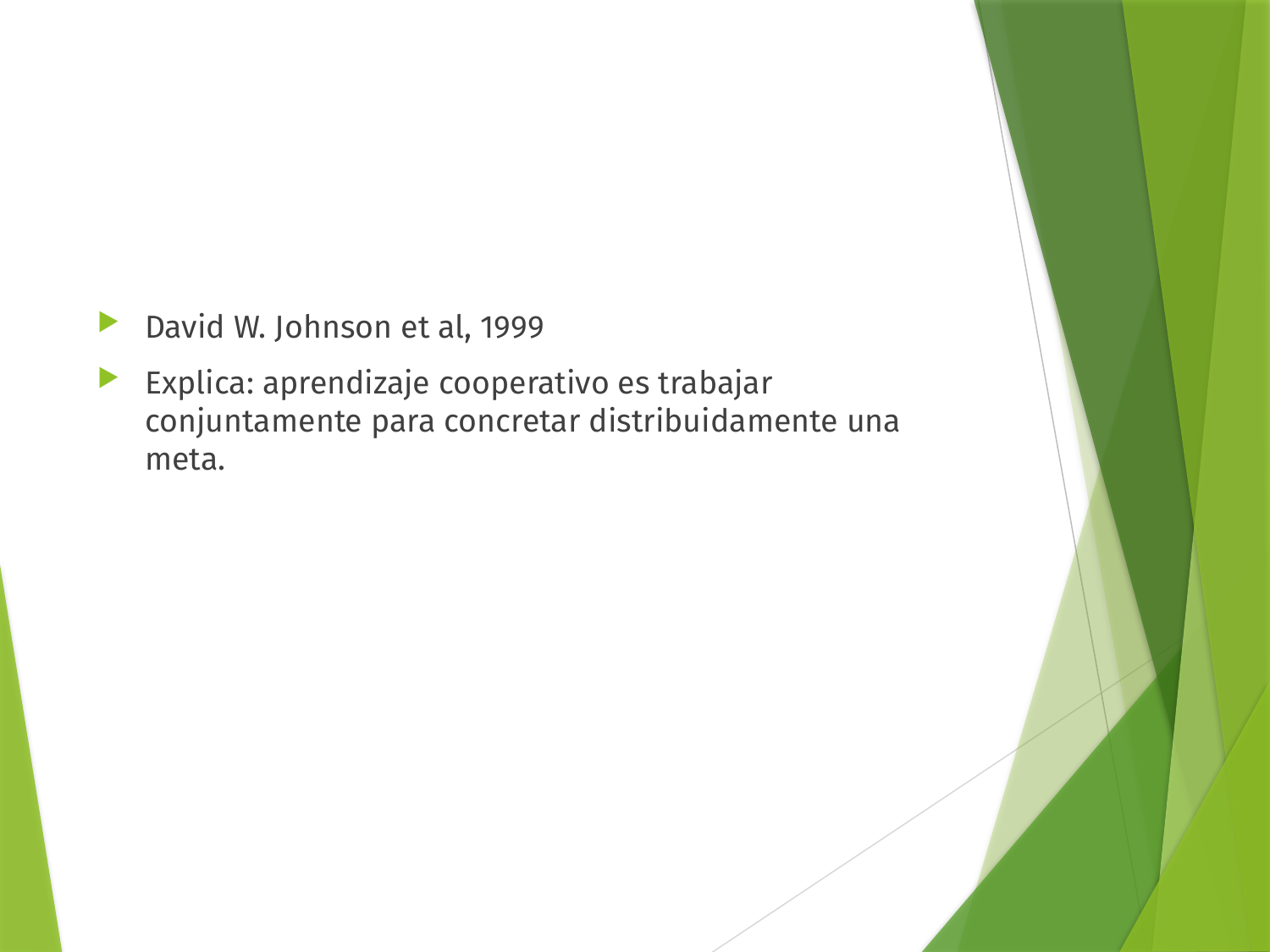

#
David W. Johnson et al, 1999
Explica: aprendizaje cooperativo es trabajar conjuntamente para concretar distribuidamente una meta.